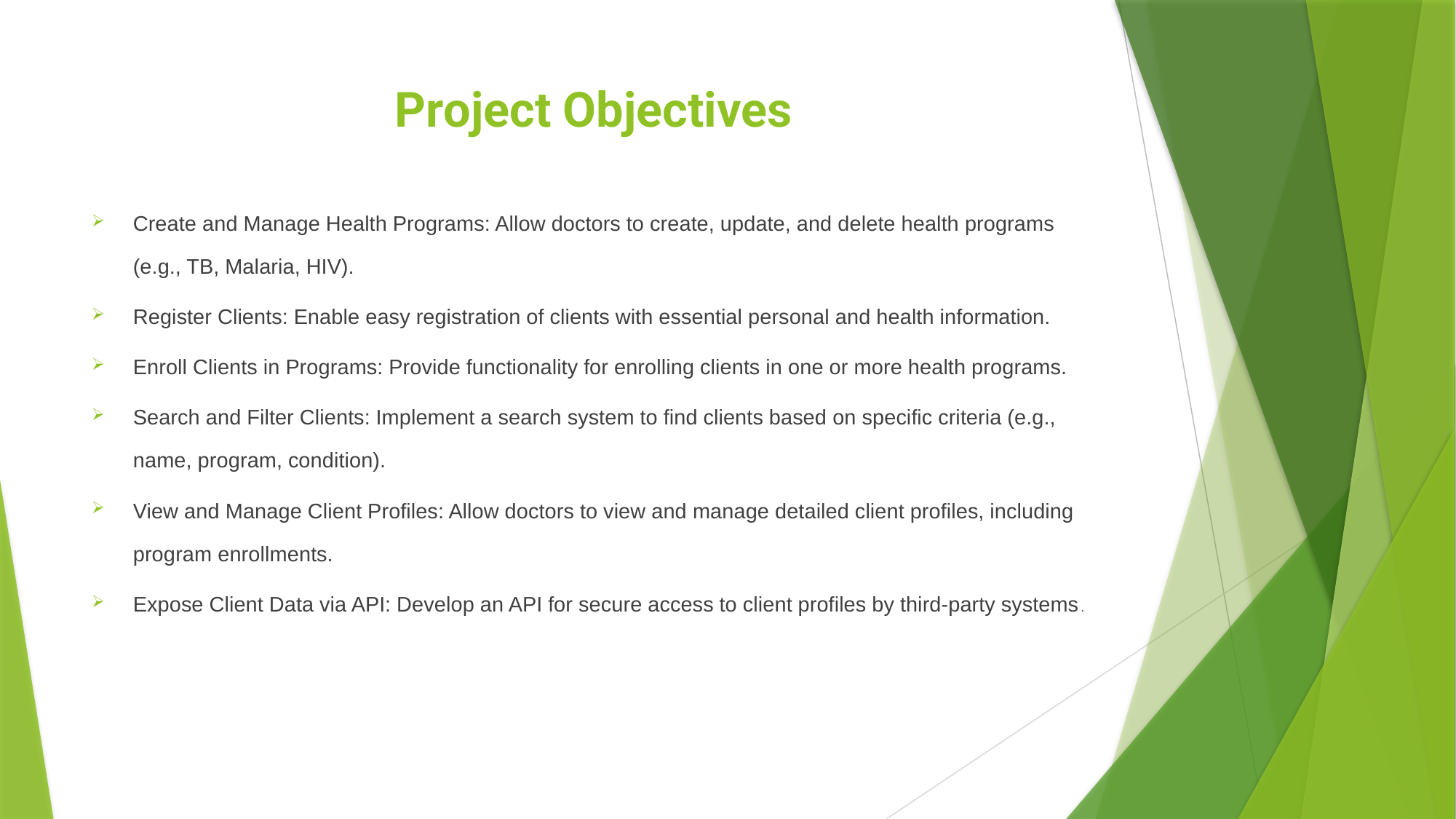

# Project Objectives
Create and Manage Health Programs: Allow doctors to create, update, and delete health programs (e.g., TB, Malaria, HIV).
Register Clients: Enable easy registration of clients with essential personal and health information.
Enroll Clients in Programs: Provide functionality for enrolling clients in one or more health programs.
Search and Filter Clients: Implement a search system to find clients based on specific criteria (e.g., name, program, condition).
View and Manage Client Profiles: Allow doctors to view and manage detailed client profiles, including program enrollments.
Expose Client Data via API: Develop an API for secure access to client profiles by third-party systems.